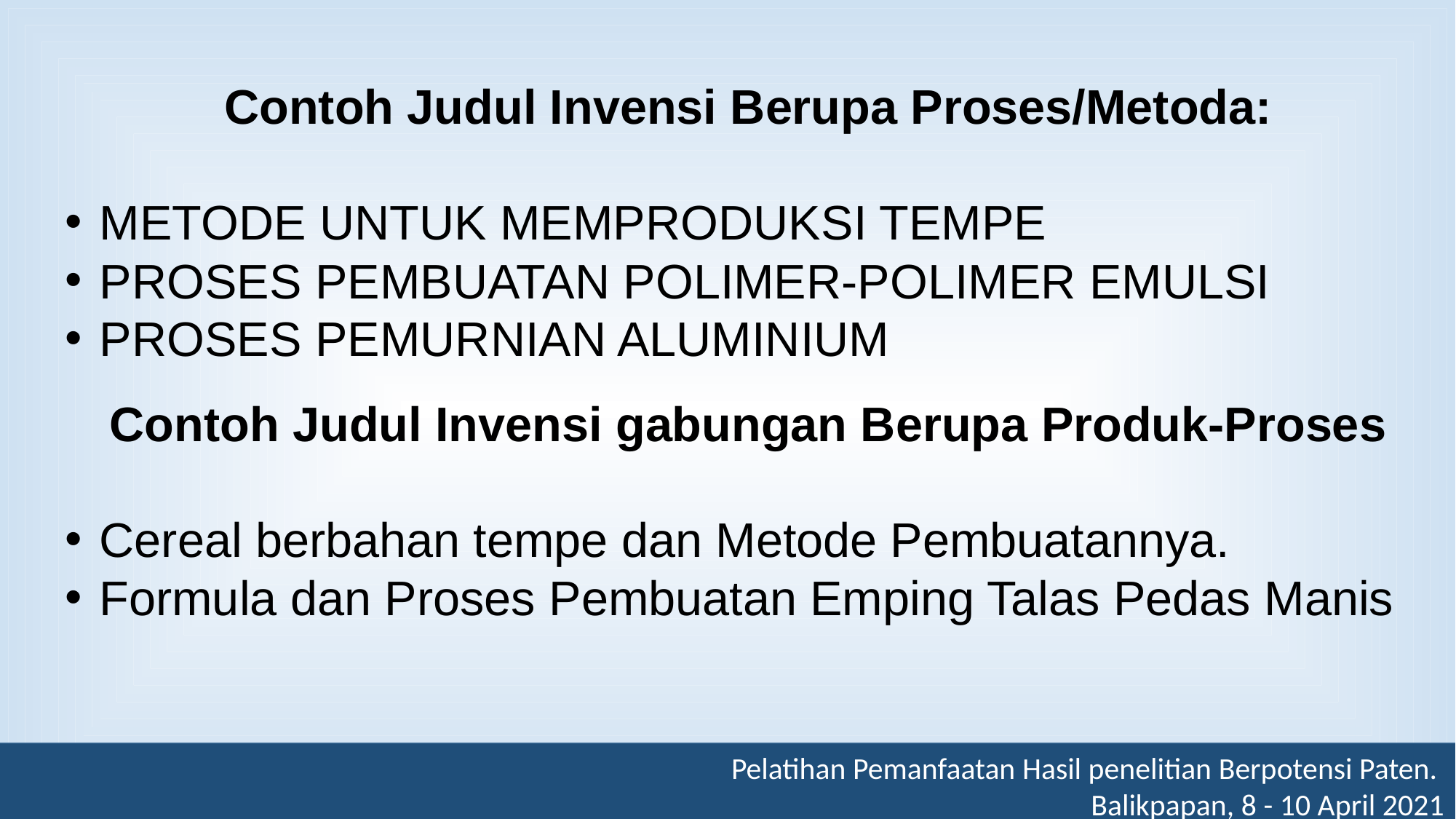

Contoh Judul Invensi Berupa Proses/Metoda:

METODE UNTUK MEMPRODUKSI TEMPE
PROSES PEMBUATAN POLIMER-POLIMER EMULSI
PROSES PEMURNIAN ALUMINIUM
Contoh Judul Invensi gabungan Berupa Produk-Proses

Cereal berbahan tempe dan Metode Pembuatannya.
Formula dan Proses Pembuatan Emping Talas Pedas Manis

Pelatihan Pemanfaatan Hasil penelitian Berpotensi Paten.
Balikpapan, 8 - 10 April 2021